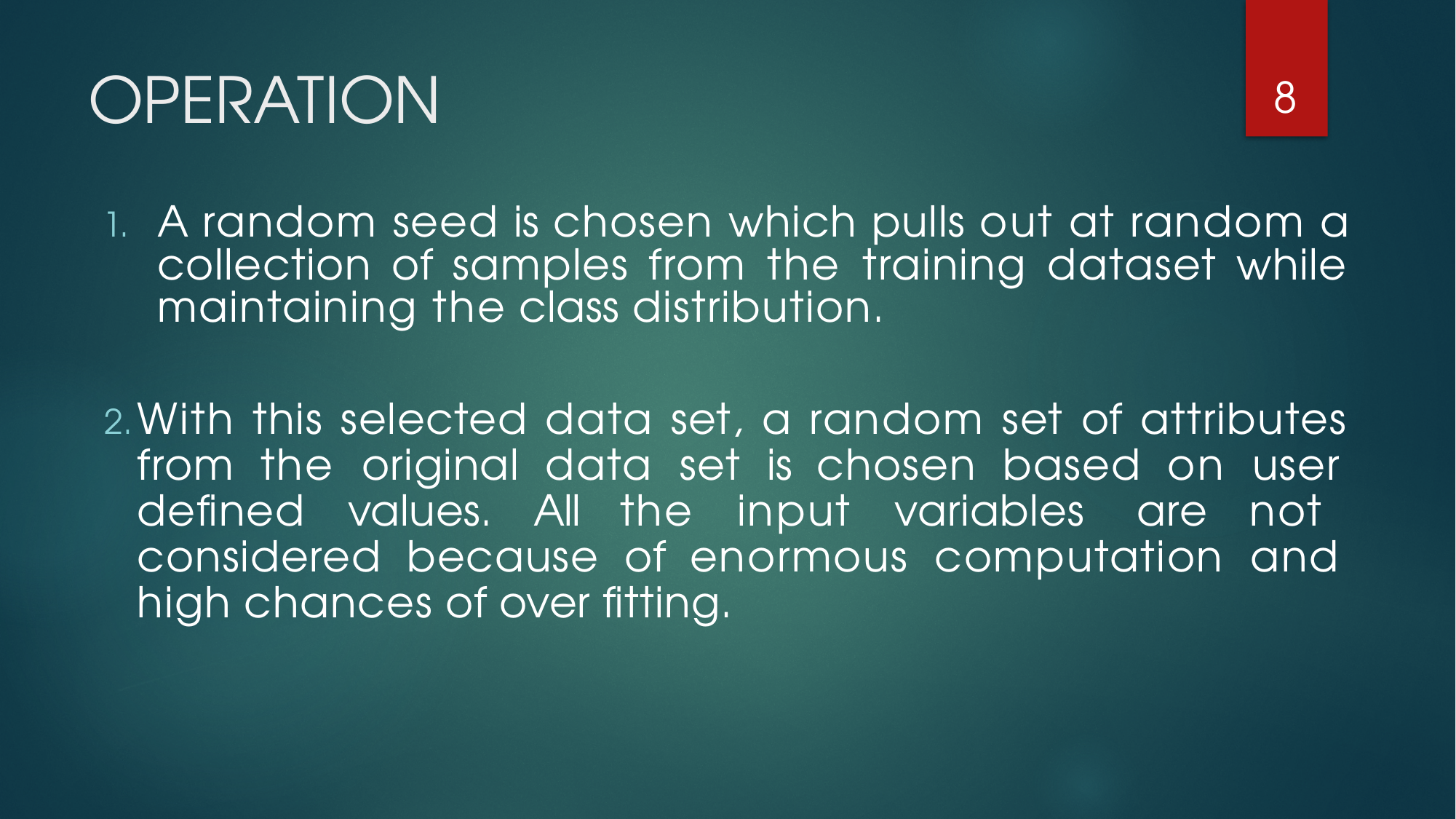

8
# OPERATION
A random seed is chosen which pulls out at random a  collection of samples from the training dataset while  maintaining the class distribution.

With this selected data set, a random set of attributes  from the original data set is chosen based on user  defined values. All the input variables are not  considered because of enormous computation and  high chances of over fitting.